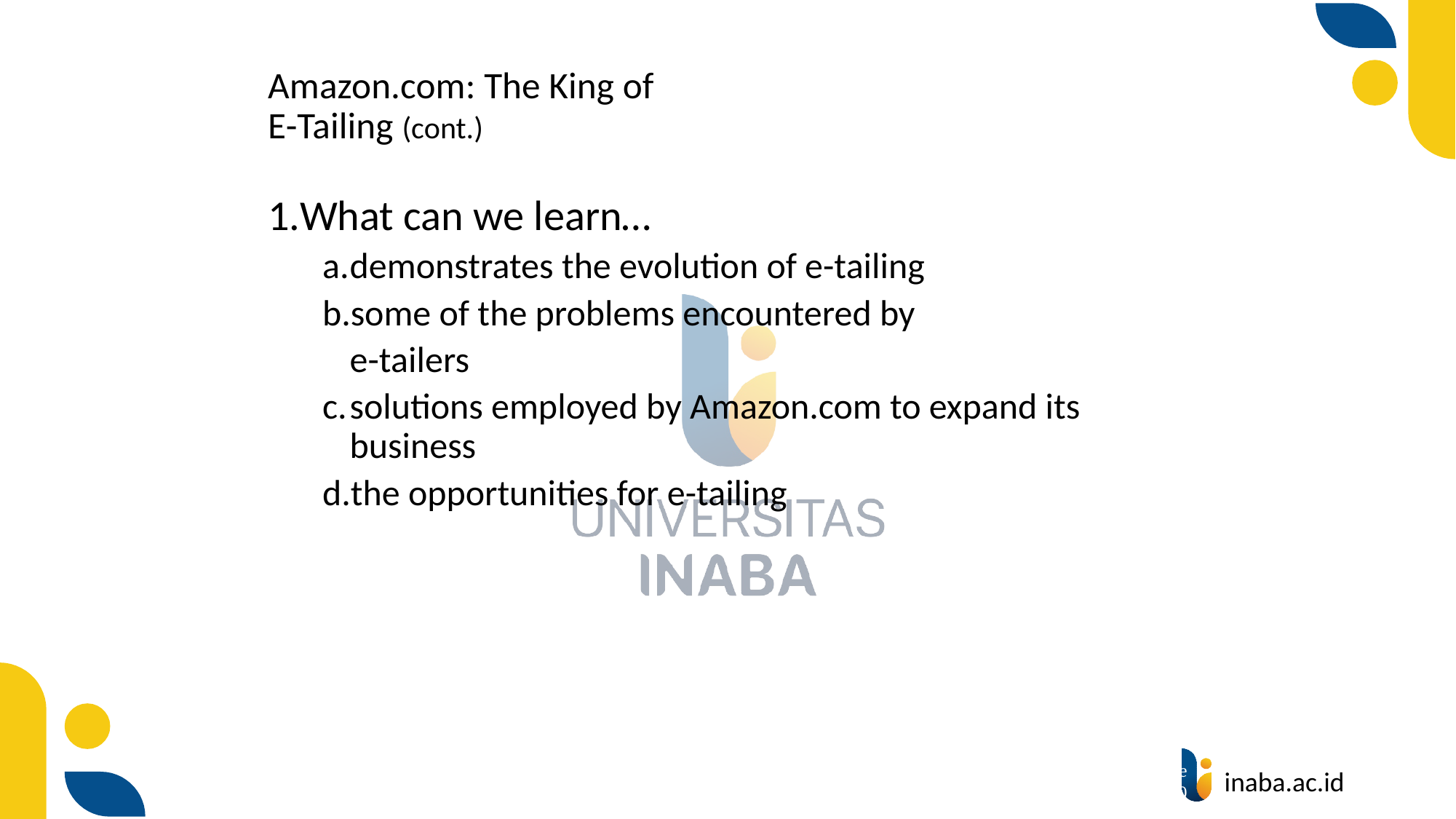

# Amazon.com: The King of E-Tailing (cont.)
What can we learn…
demonstrates the evolution of e-tailing
some of the problems encountered by
	e-tailers
solutions employed by Amazon.com to expand its business
the opportunities for e-tailing
16
© Prentice Hall 2020